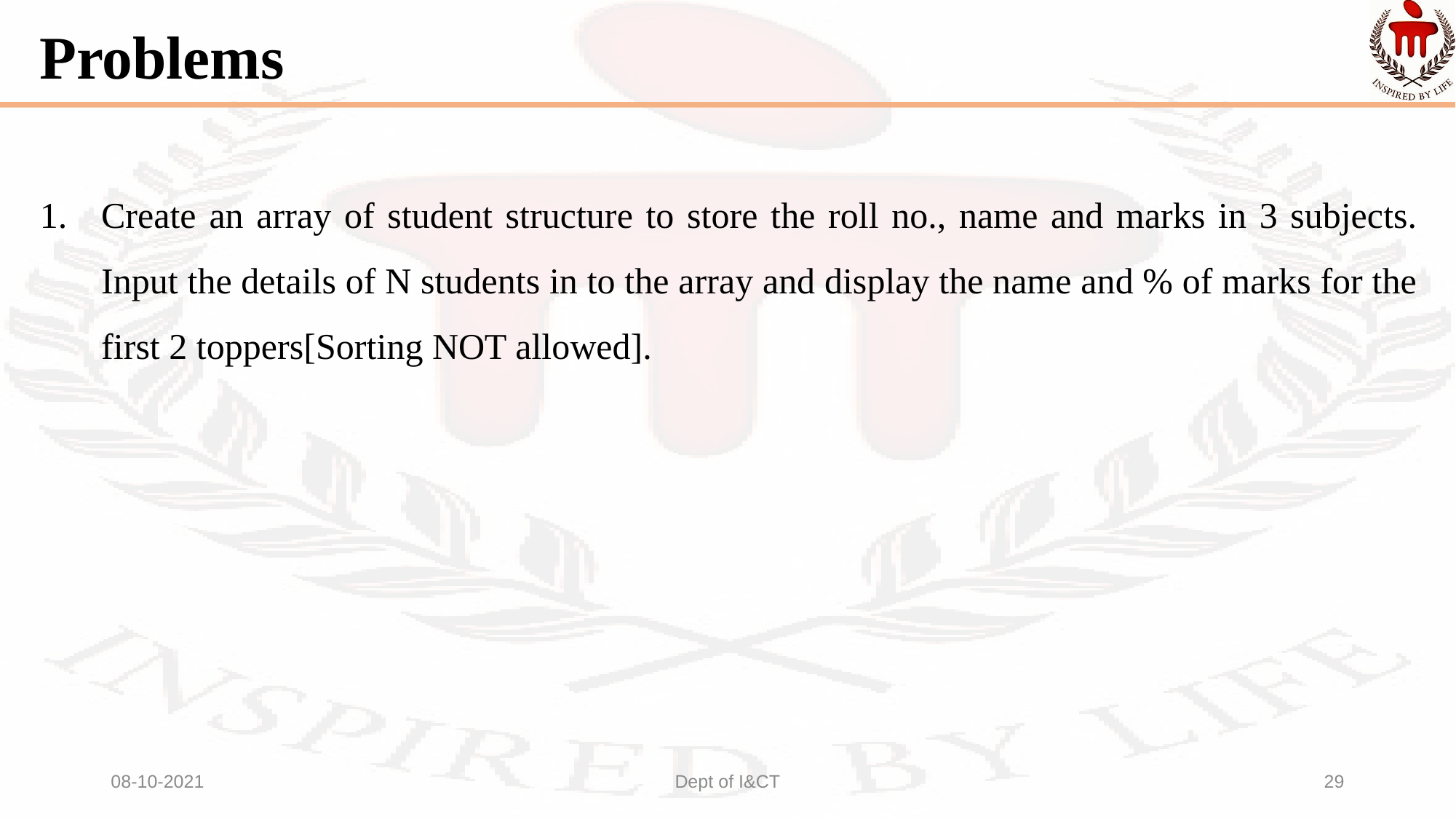

# Problems

Create an array of student structure to store the roll no., name and marks in 3 subjects. Input the details of N students in to the array and display the name and % of marks for the first 2 toppers[Sorting NOT allowed].

08-10-2021
Dept of I&CT
29